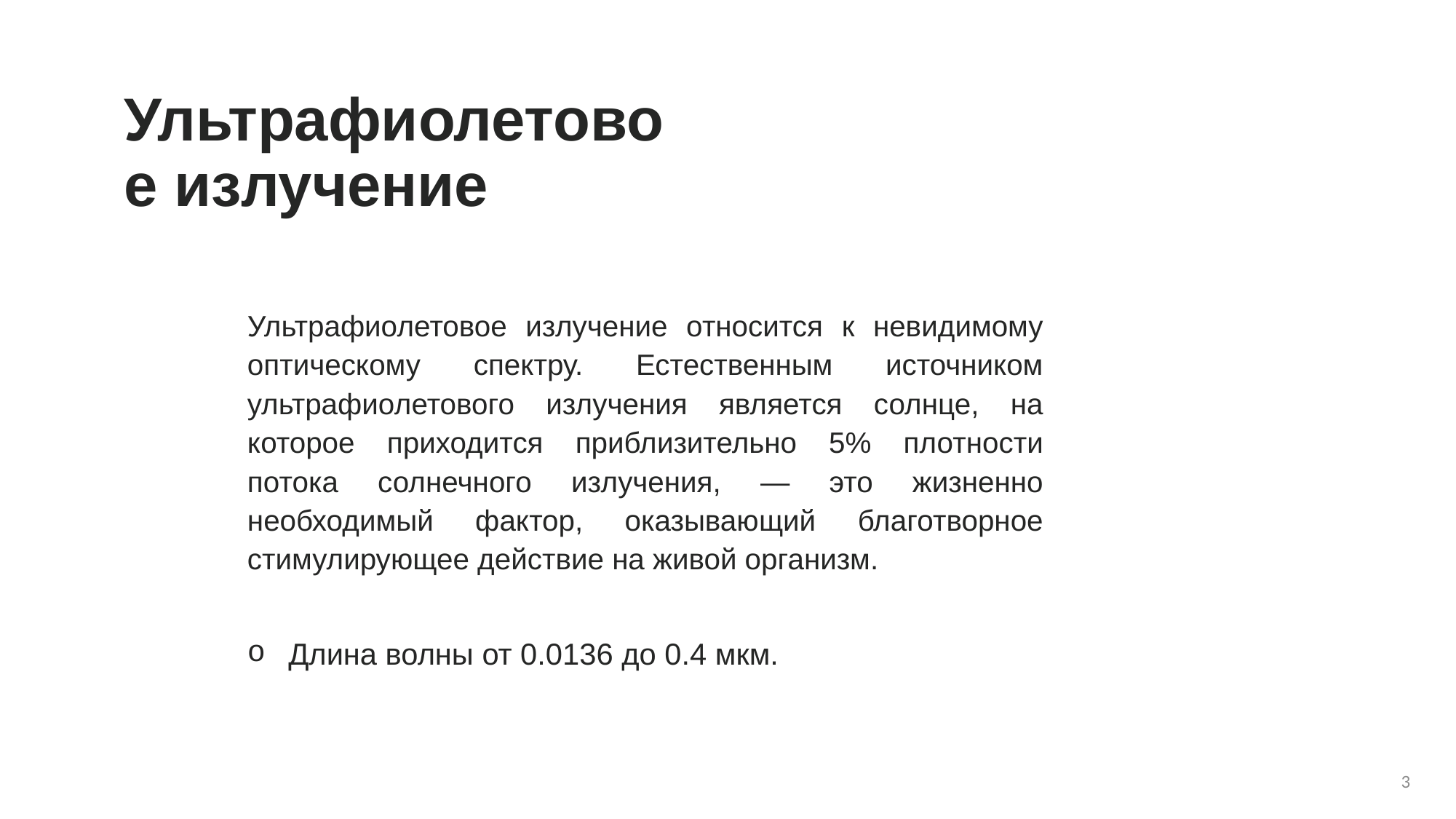

# Ультрафиолетовое излучение
Ультрафиолетовое излучение относится к невидимому оптическому спектру. Естественным источником ультрафиолетового излучения является солнце, на которое приходится приблизительно 5% плотности потока солнечного излучения, — это жизненно необходимый фактор, оказывающий благотворное стимулирующее действие на живой организм.
Длина волны от 0.0136 до 0.4 мкм.
3